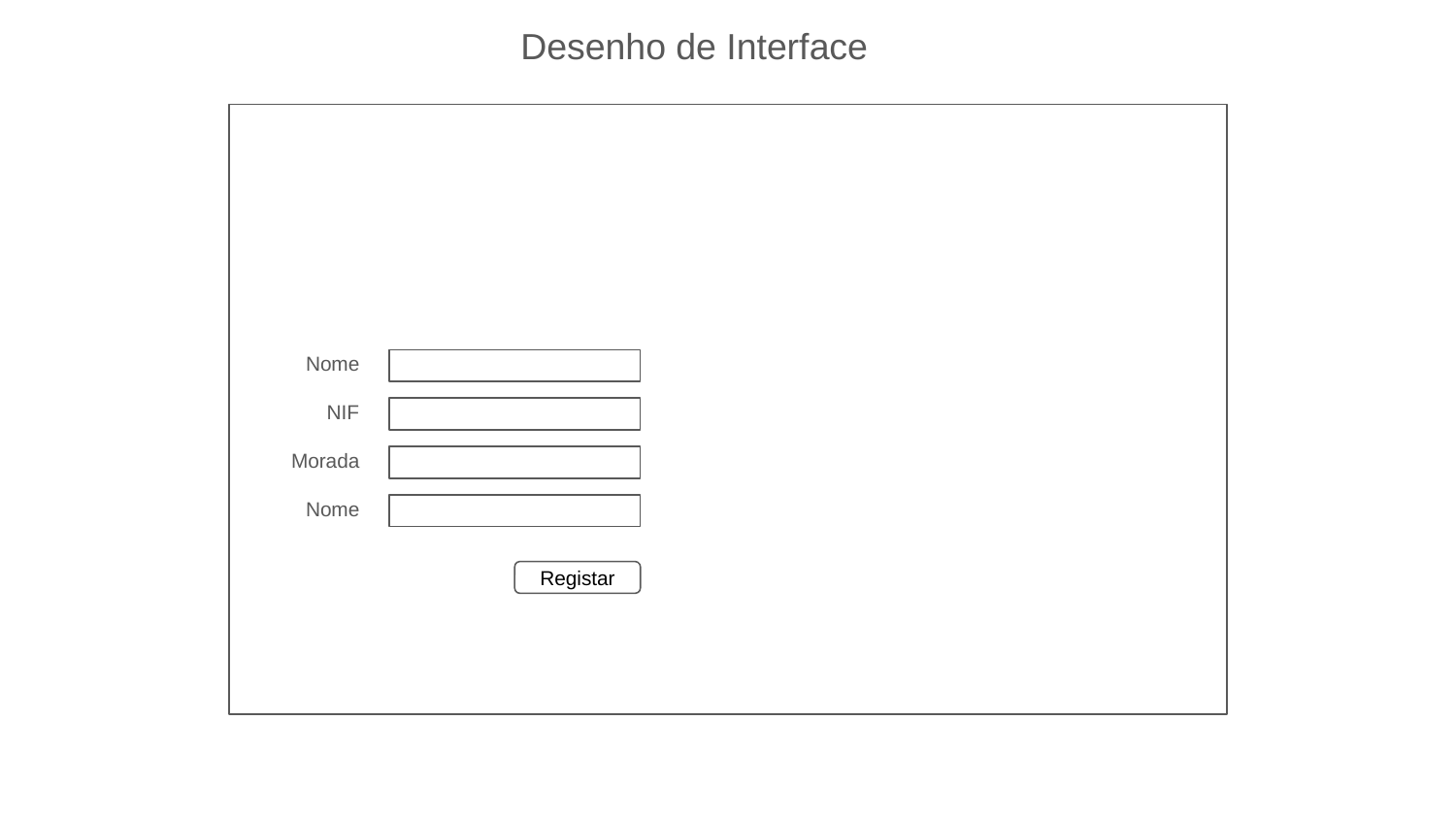

Desenho de Interface

Nome

NIF

Morada

Nome

Registar